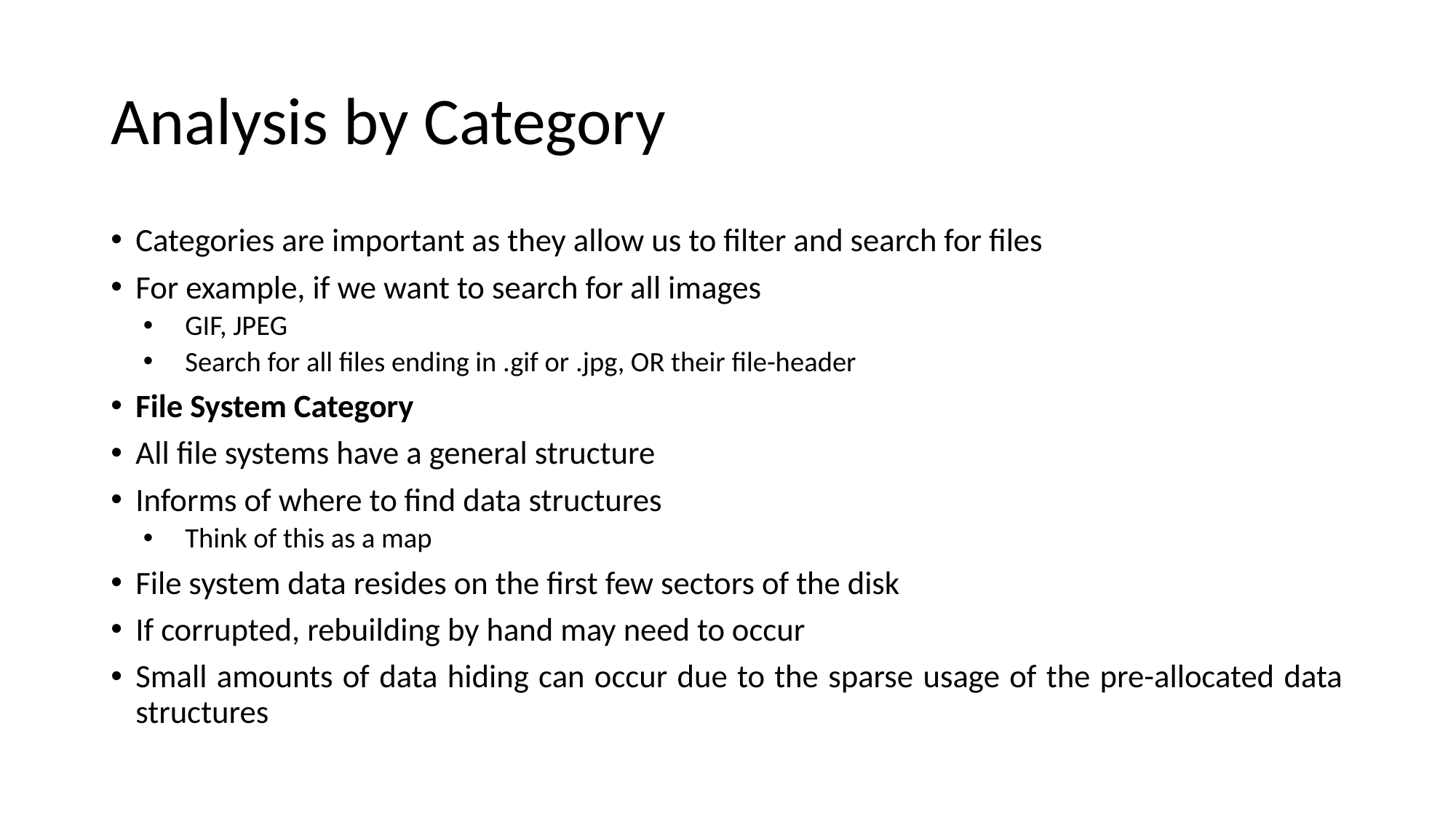

# Analysis by Category
Categories are important as they allow us to filter and search for files
For example, if we want to search for all images
GIF, JPEG
Search for all files ending in .gif or .jpg, OR their file-header
File System Category
All file systems have a general structure
Informs of where to find data structures
Think of this as a map
File system data resides on the first few sectors of the disk
If corrupted, rebuilding by hand may need to occur
Small amounts of data hiding can occur due to the sparse usage of the pre-allocated data structures